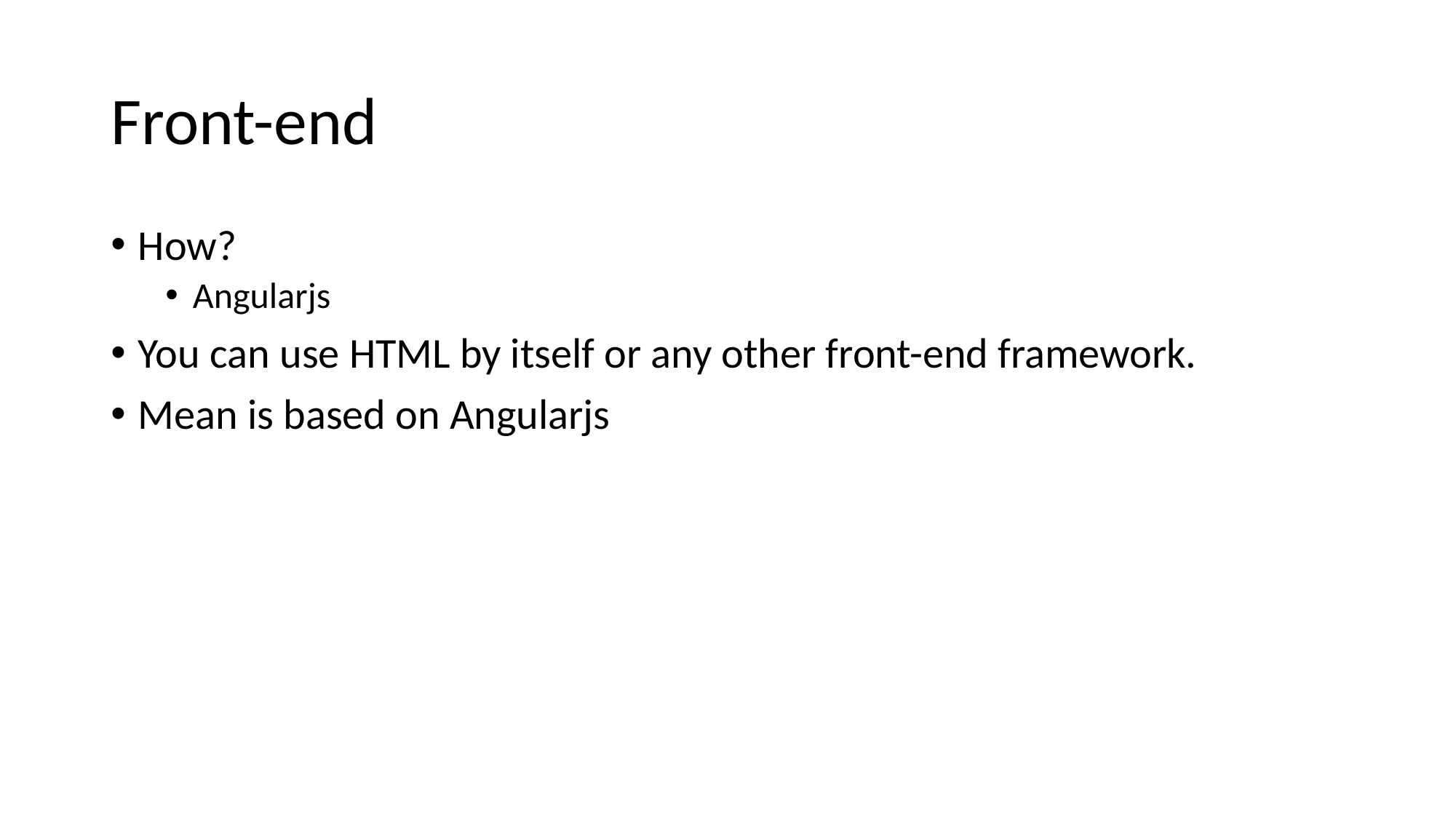

# Front-end
How?
Angularjs
You can use HTML by itself or any other front-end framework.
Mean is based on Angularjs